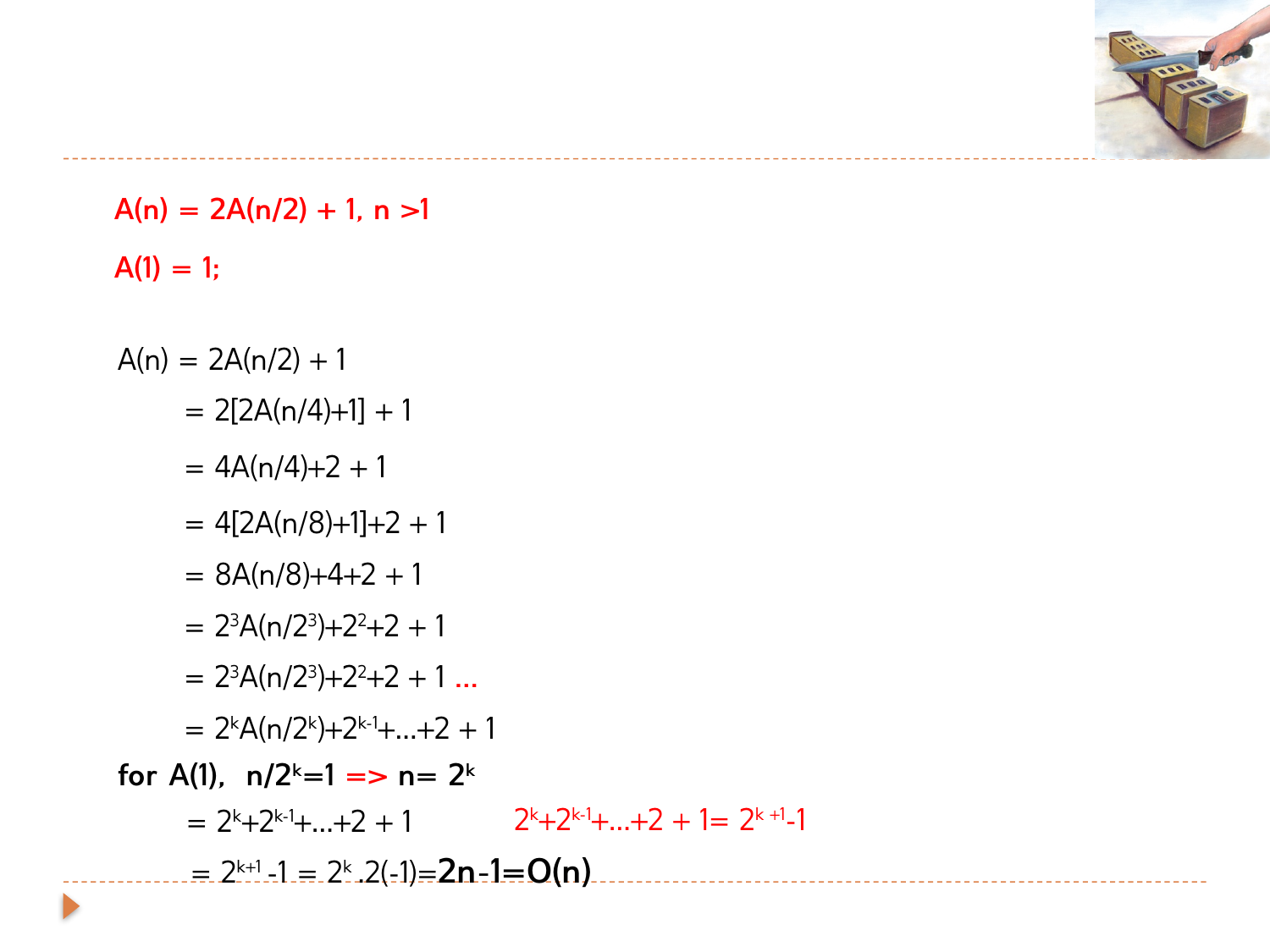

#
A(n) = 2A(n/2) + 1, n >1
A(1) = 1;

A(n) = 2A(n/2) + 1
       = 2[2A(n/4)+1] + 1
       = 4A(n/4)+2 + 1
       = 4[2A(n/8)+1]+2 + 1
       = 8A(n/8)+4+2 + 1
       = 23A(n/23)+22+2 + 1
       = 23A(n/23)+22+2 + 1 …
       = 2kA(n/2k)+2k-1+…+2 + 1
for A(1),  n/2k=1 => n= 2k
       2k+2k-1+…+2 + 1= 2k +1-1
       = 2k+2k-1+…+2 + 1
       = 2k+1 -1 = 2k .2(-1)=2n-1=O(n)